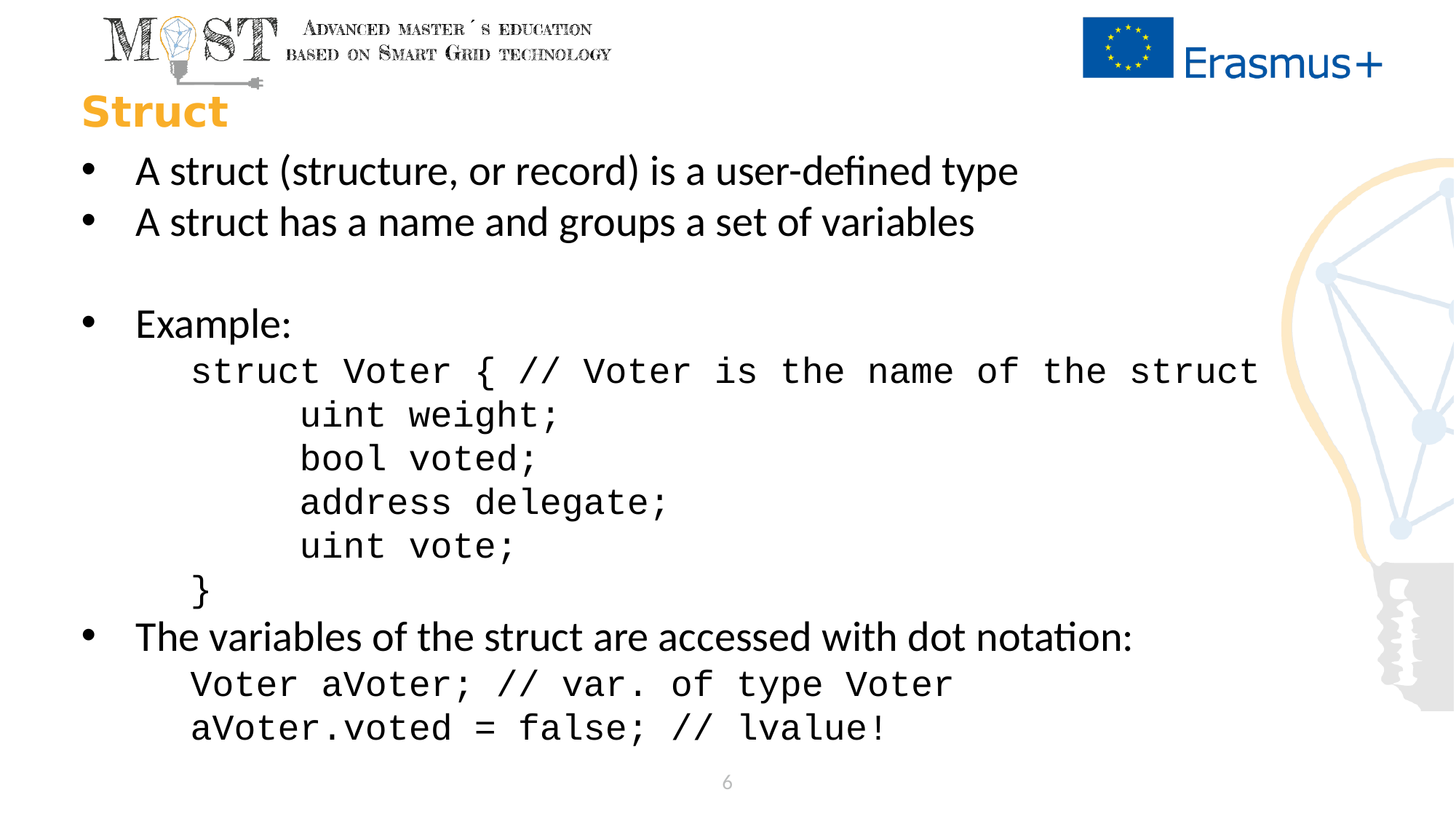

# Struct
A struct (structure, or record) is a user-defined type
A struct has a name and groups a set of variables

Example:
	struct Voter {	// Voter is the name of the struct
		uint weight;
		bool voted;
		address delegate;
		uint vote;
	}
The variables of the struct are accessed with dot notation:
	Voter aVoter; // var. of type Voter
	aVoter.voted = false; // lvalue!
6